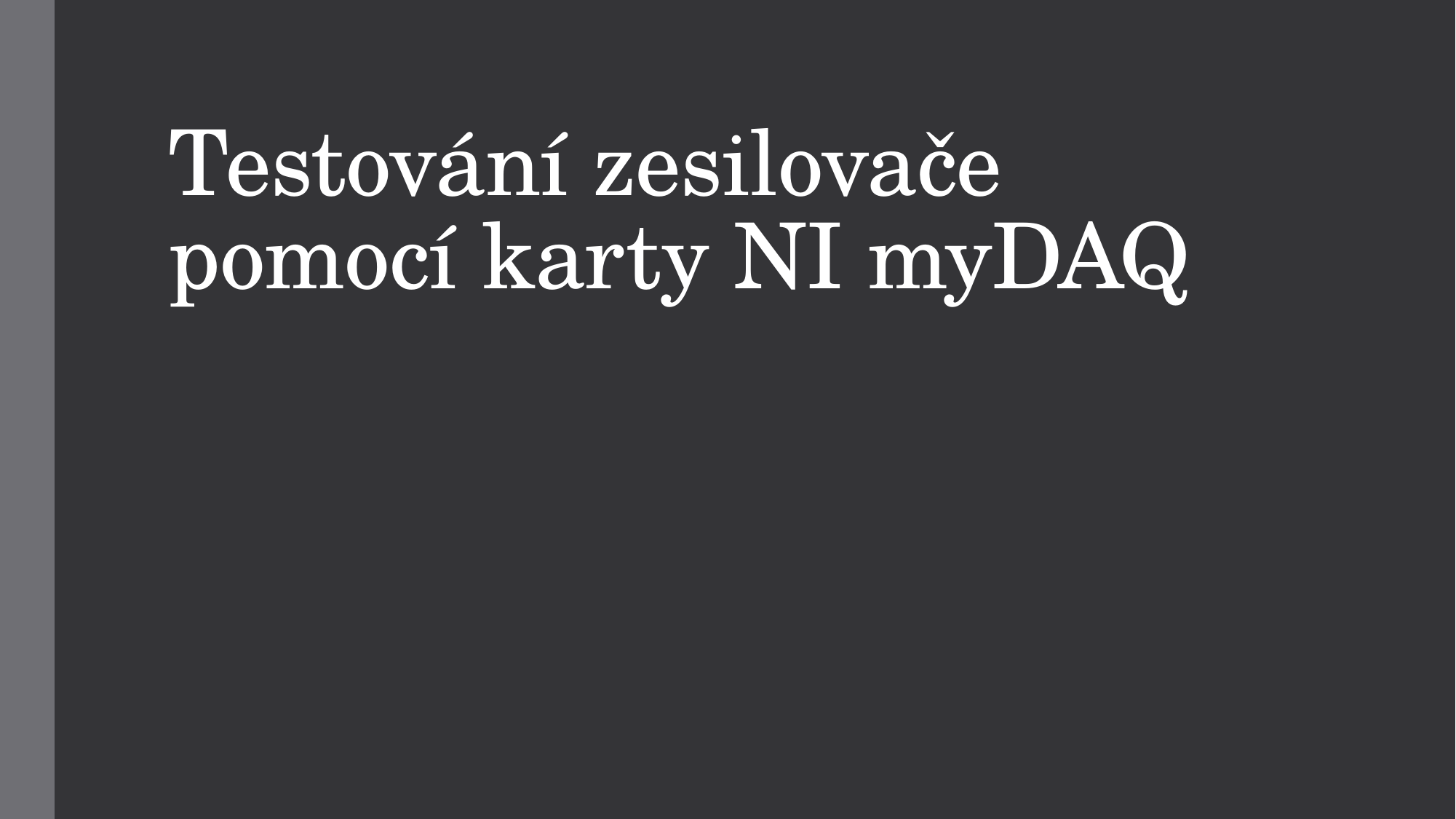

# Testování zesilovače  pomocí karty NI myDAQ